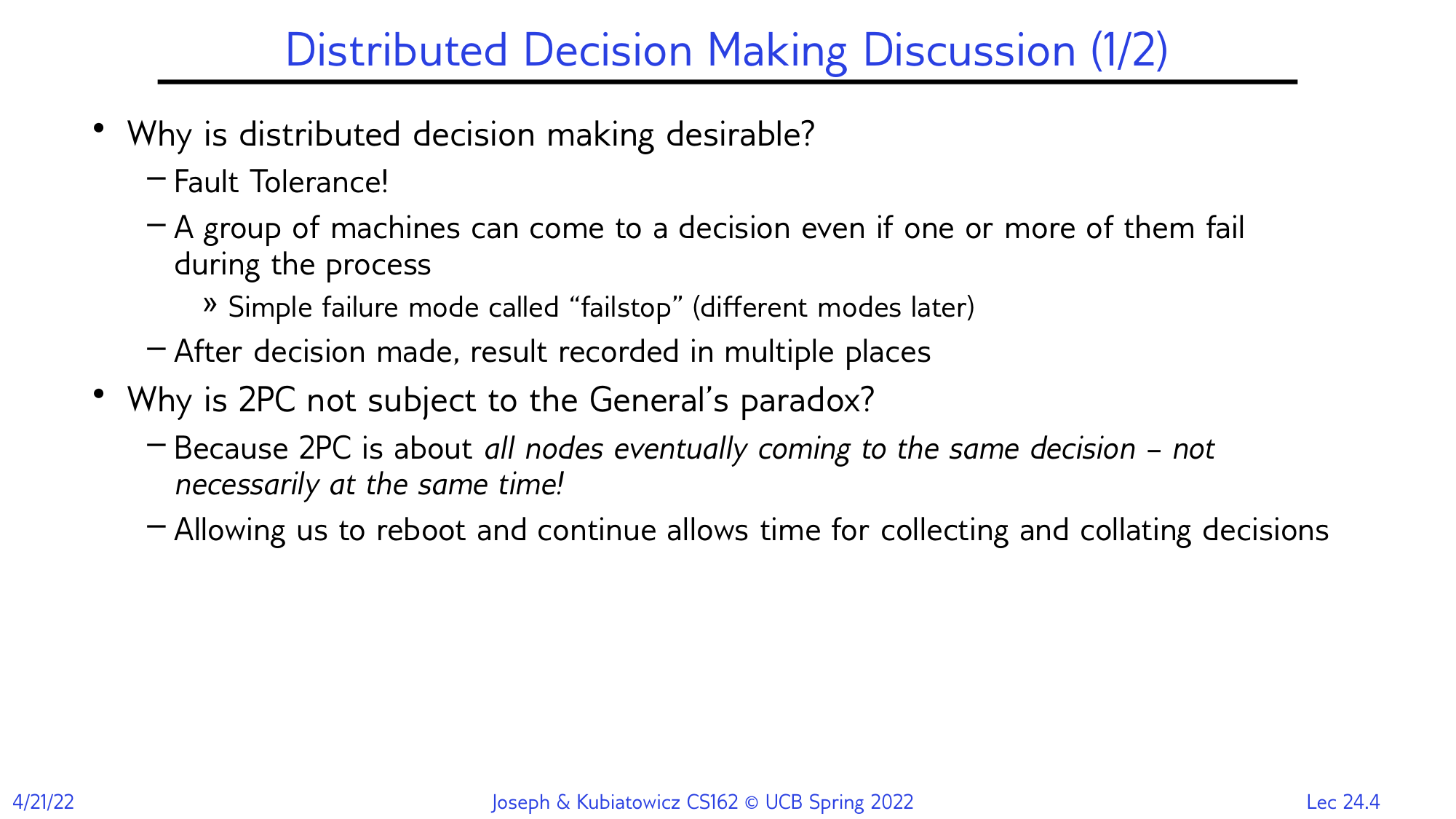

# Distributed Decision Making Discussion (1/2)
Why is distributed decision making desirable?
Fault Tolerance!
A group of machines can come to a decision even if one or more of them fail during the process
Simple failure mode called “failstop” (different modes later)
After decision made, result recorded in multiple places
Why is 2PC not subject to the General’s paradox?
Because 2PC is about all nodes eventually coming to the same decision – not necessarily at the same time!
Allowing us to reboot and continue allows time for collecting and collating decisions